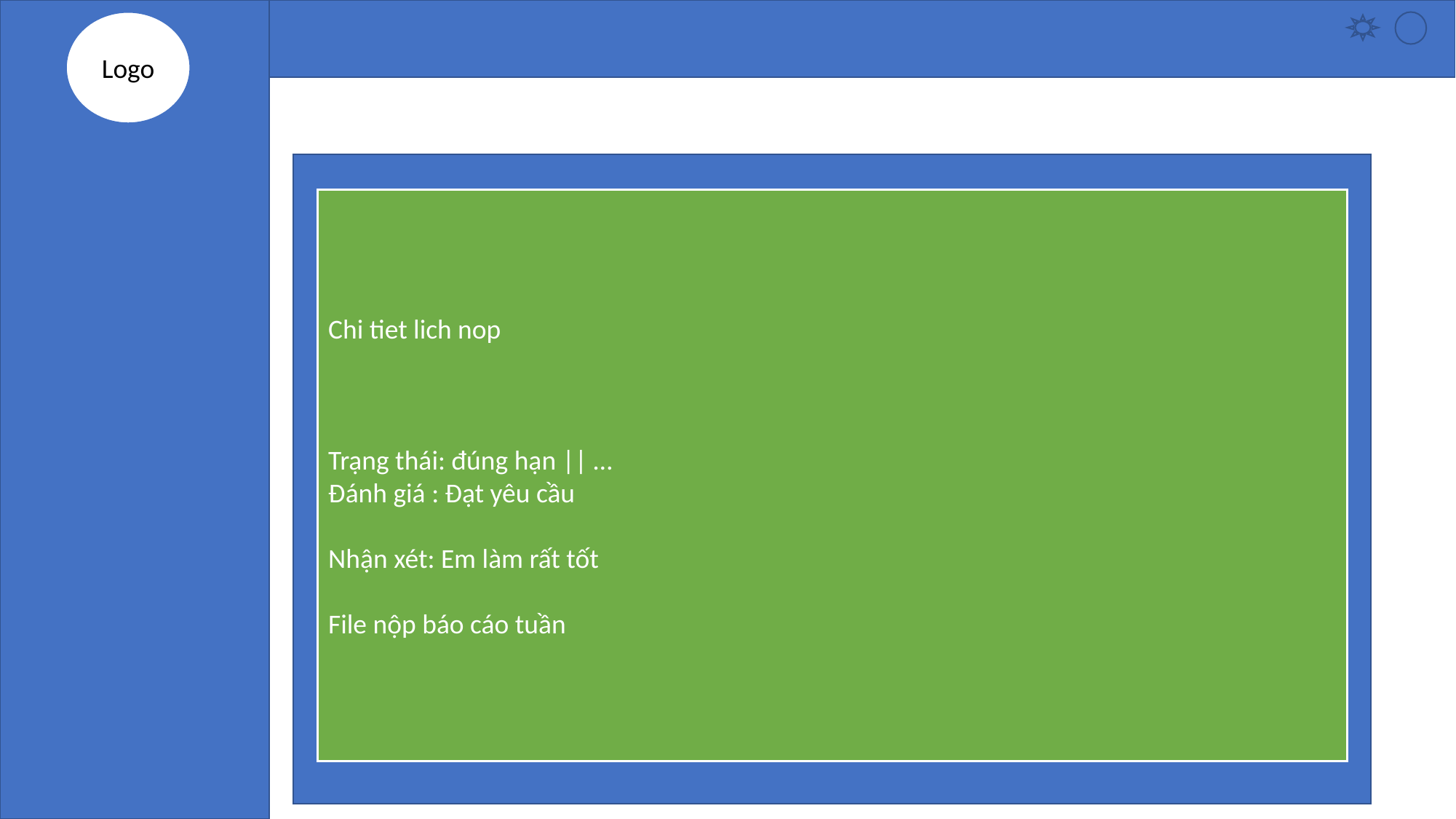

Logo

Chi tiet lich nop

Trạng thái: đúng hạn || …
Đánh giá : Đạt yêu cầu

Nhận xét: Em làm rất tốt

File nộp báo cáo tuần